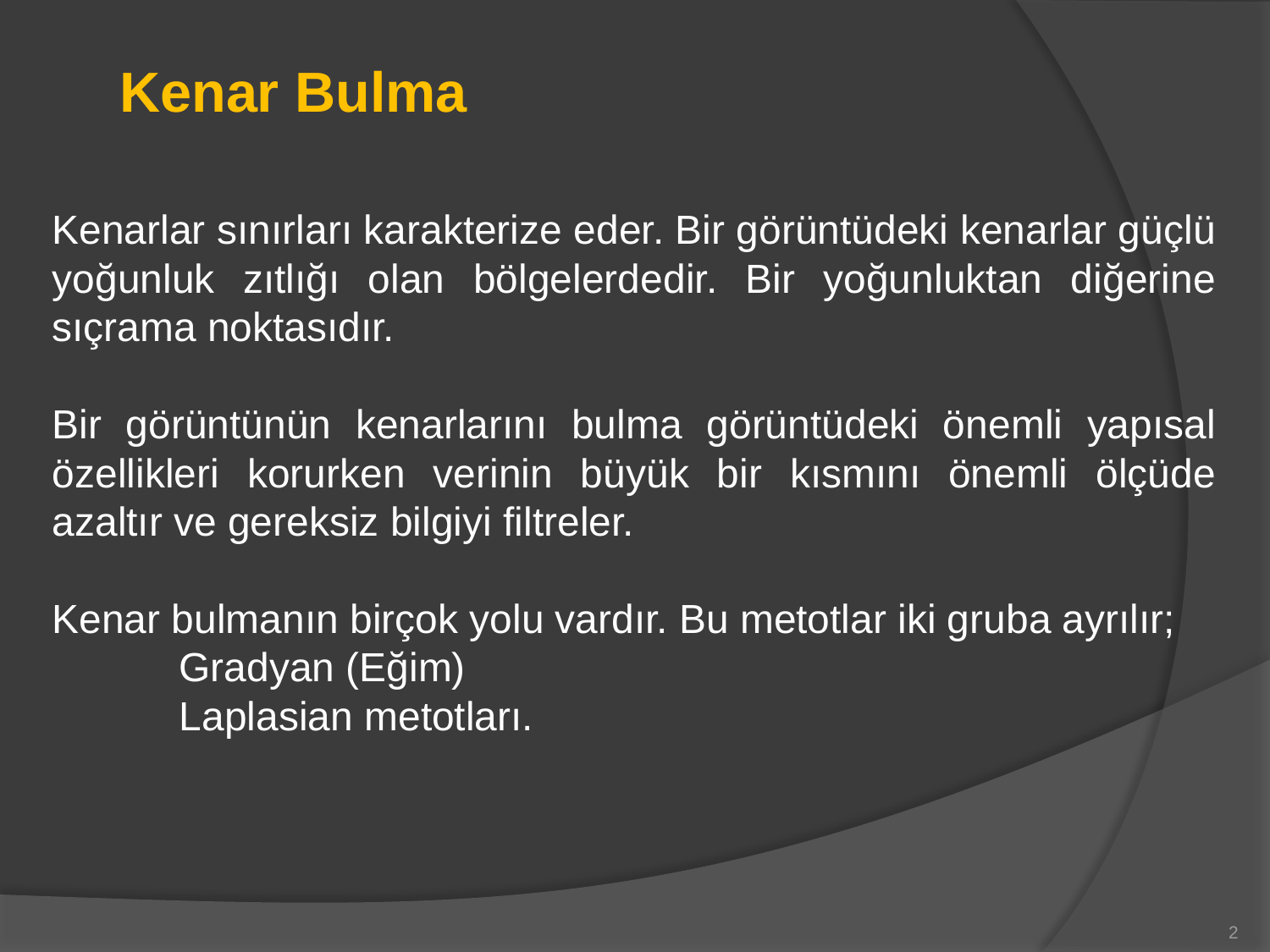

Kenar Bulma

Kenarlar sınırları karakterize eder. Bir görüntüdeki kenarlar güçlü yoğunluk zıtlığı olan bölgelerdedir. Bir yoğunluktan diğerine sıçrama noktasıdır.

Bir görüntünün kenarlarını bulma görüntüdeki önemli yapısal özellikleri korurken verinin büyük bir kısmını önemli ölçüde azaltır ve gereksiz bilgiyi filtreler.

Kenar bulmanın birçok yolu vardır. Bu metotlar iki gruba ayrılır;
	Gradyan (Eğim)
	Laplasian metotları.
2